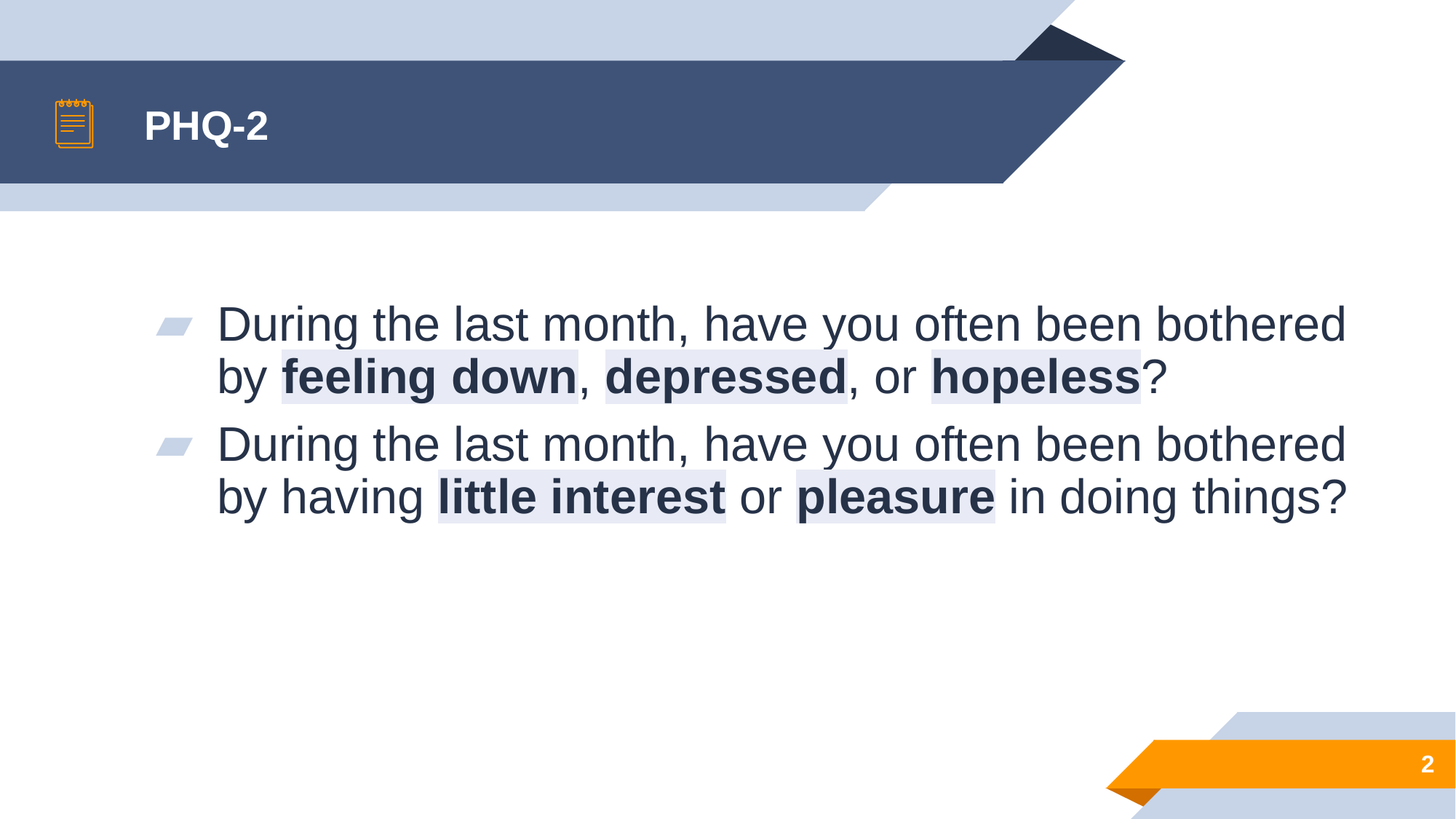

# PHQ-2

During the last month, have you often been bothered by feeling down, depressed, or hopeless?
During the last month, have you often been bothered by having little interest or pleasure in doing things?
2